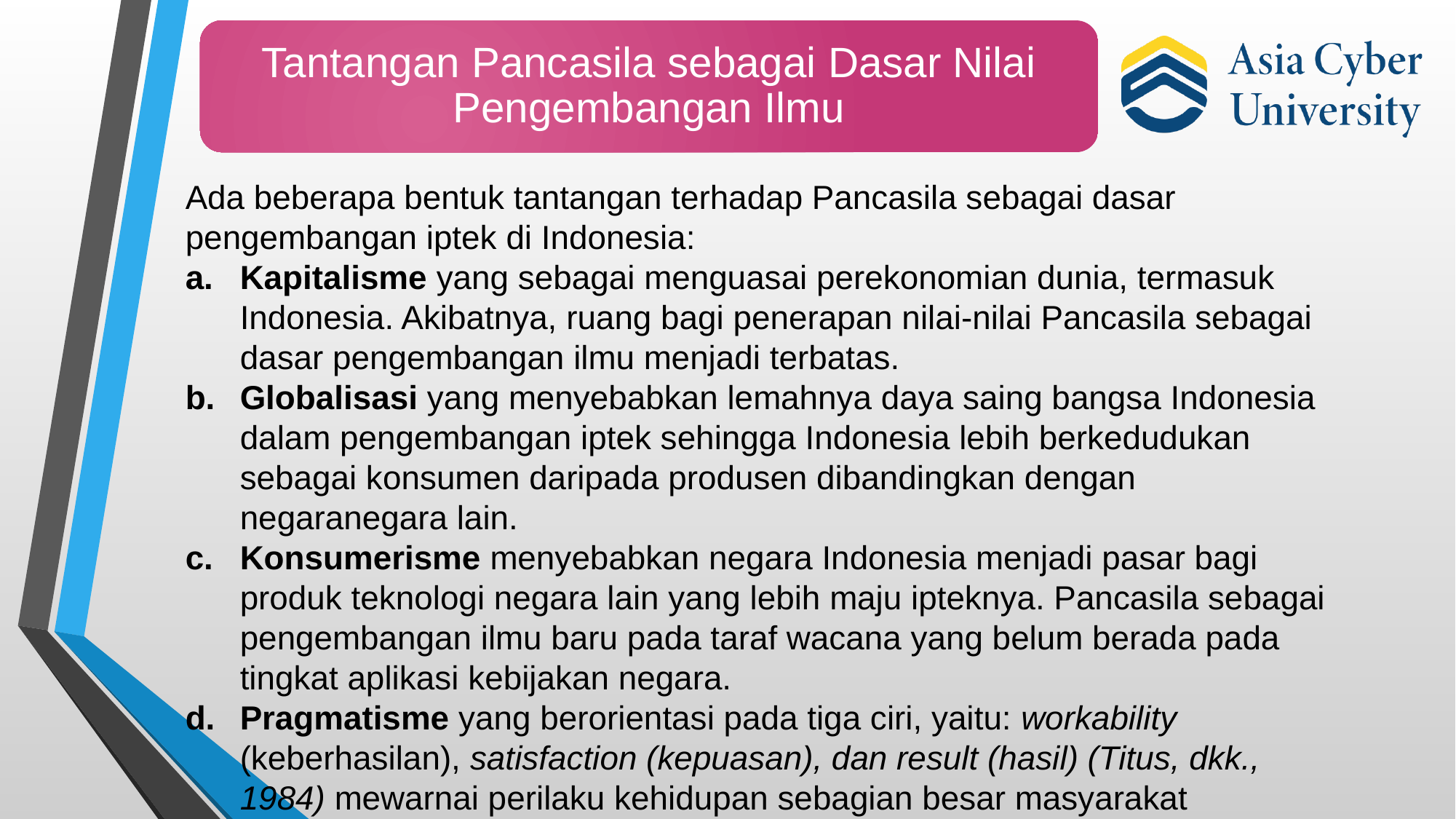

Tantangan Pancasila sebagai Dasar Nilai Pengembangan Ilmu
Ada beberapa bentuk tantangan terhadap Pancasila sebagai dasar pengembangan iptek di Indonesia:
Kapitalisme yang sebagai menguasai perekonomian dunia, termasuk Indonesia. Akibatnya, ruang bagi penerapan nilai-nilai Pancasila sebagai dasar pengembangan ilmu menjadi terbatas.
Globalisasi yang menyebabkan lemahnya daya saing bangsa Indonesia dalam pengembangan iptek sehingga Indonesia lebih berkedudukan sebagai konsumen daripada produsen dibandingkan dengan negaranegara lain.
Konsumerisme menyebabkan negara Indonesia menjadi pasar bagi produk teknologi negara lain yang lebih maju ipteknya. Pancasila sebagai pengembangan ilmu baru pada taraf wacana yang belum berada pada tingkat aplikasi kebijakan negara.
Pragmatisme yang berorientasi pada tiga ciri, yaitu: workability (keberhasilan), satisfaction (kepuasan), dan result (hasil) (Titus, dkk., 1984) mewarnai perilaku kehidupan sebagian besar masyarakat Indonesia.